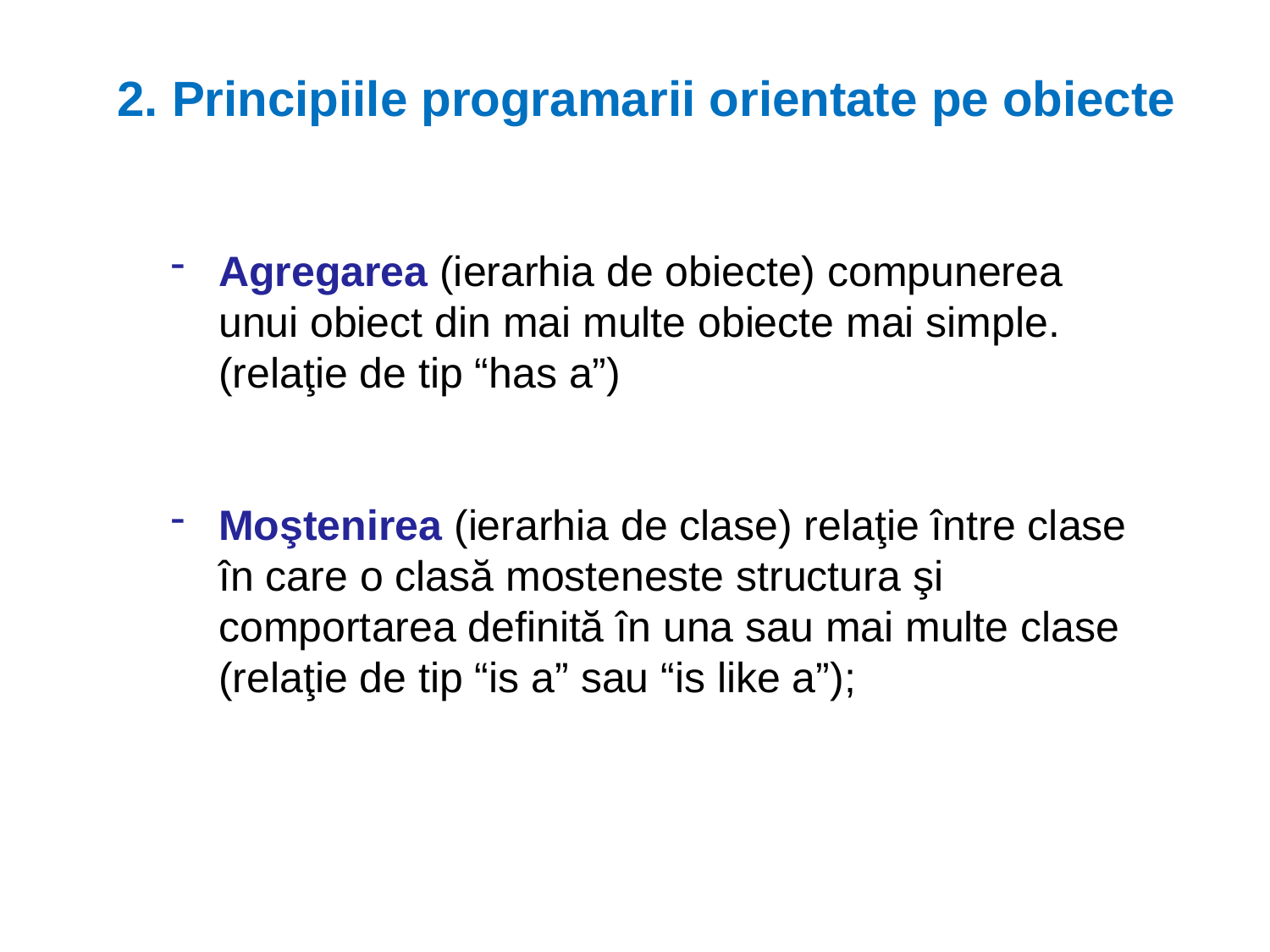

2. Principiile programarii orientate pe obiecte
Agregarea (ierarhia de obiecte) compunerea unui obiect din mai multe obiecte mai simple. (relaţie de tip “has a”)

Moştenirea (ierarhia de clase) relaţie între clase în care o clasă mosteneste structura şi comportarea definită în una sau mai multe clase (relaţie de tip “is a” sau “is like a”);